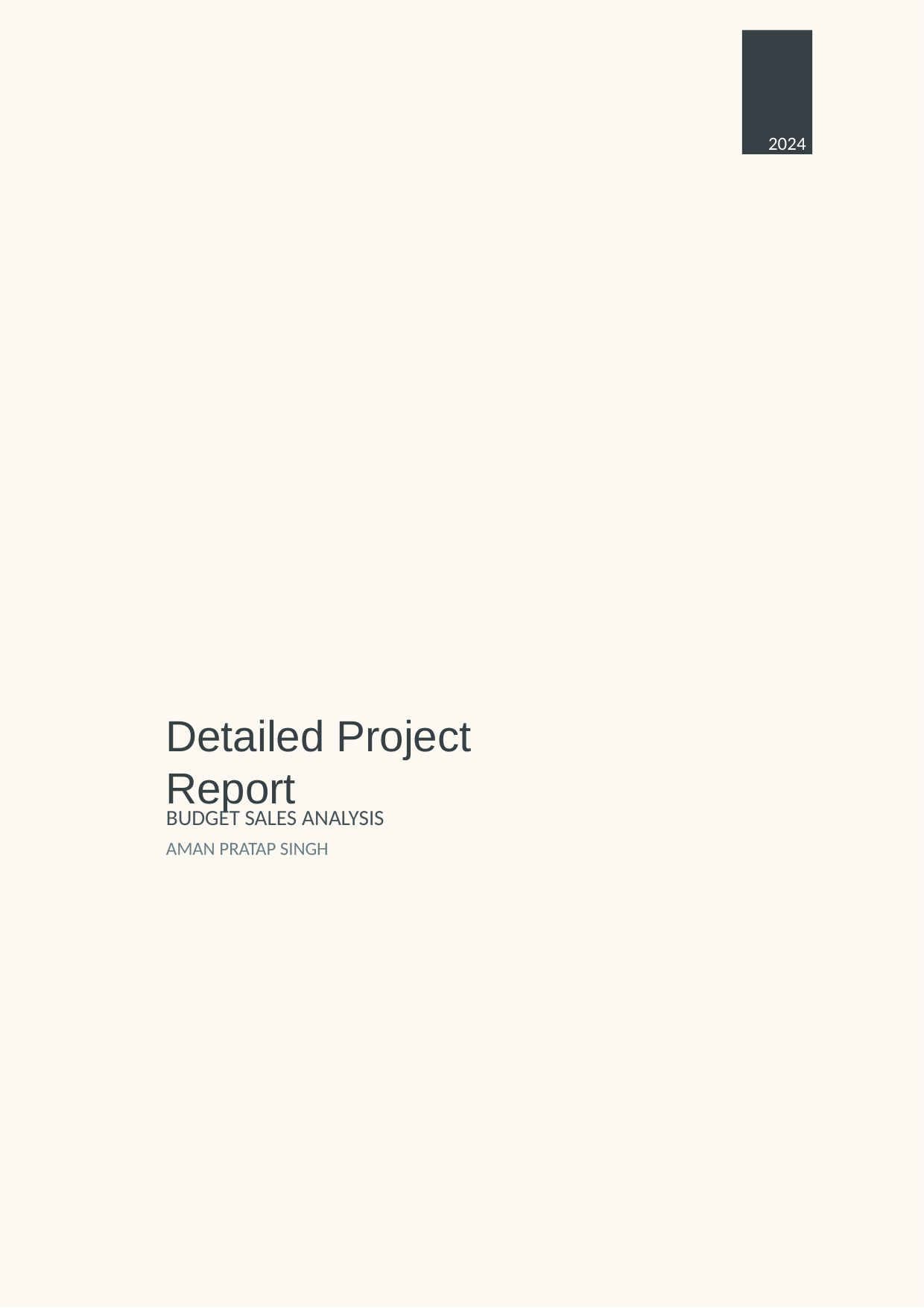

2024
Detailed Project Report
BUDGET SALES ANALYSIS
AMAN PRATAP SINGH